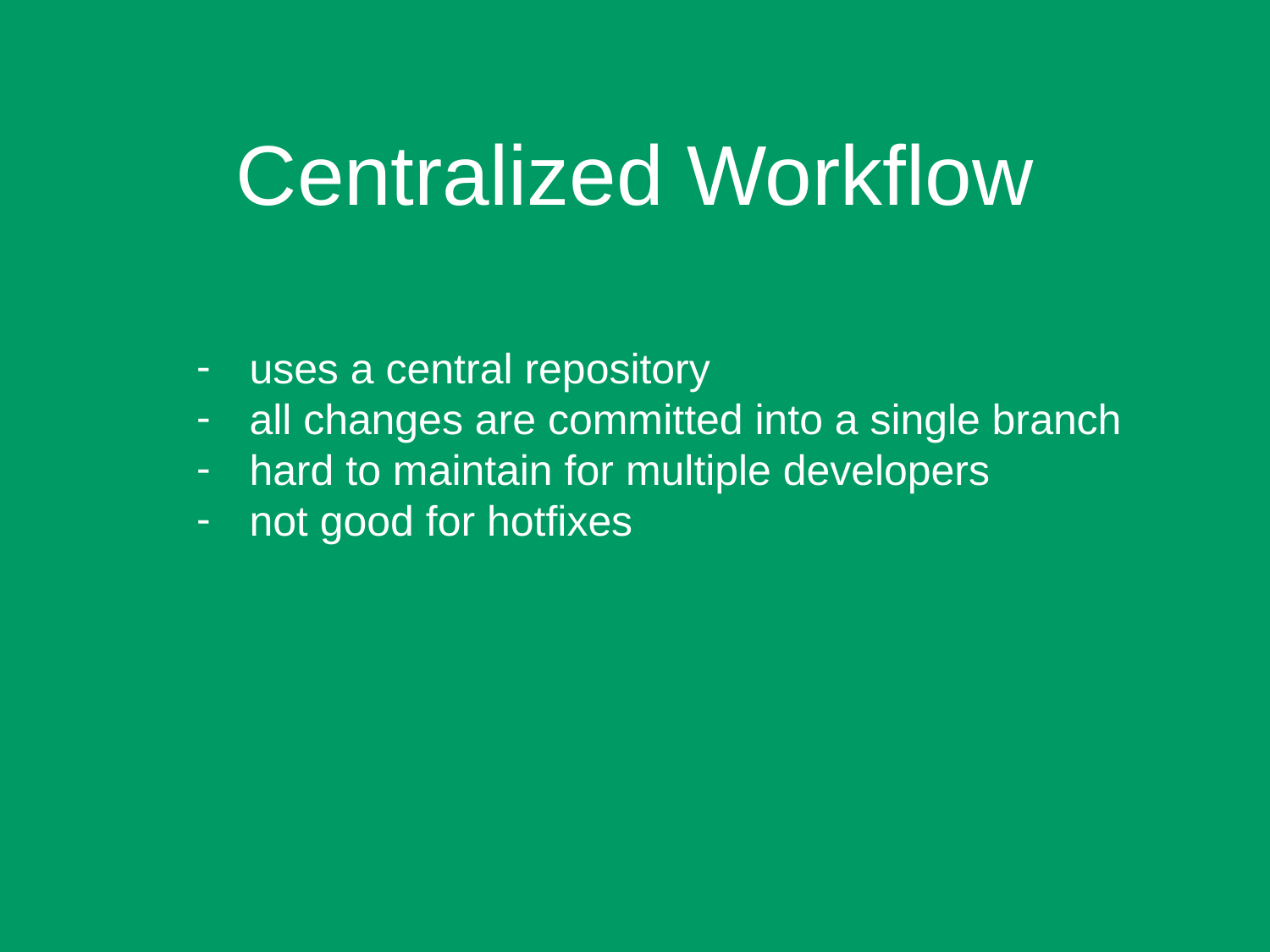

# Centralized Workflow
uses a central repository
all changes are committed into a single branch
hard to maintain for multiple developers
not good for hotfixes